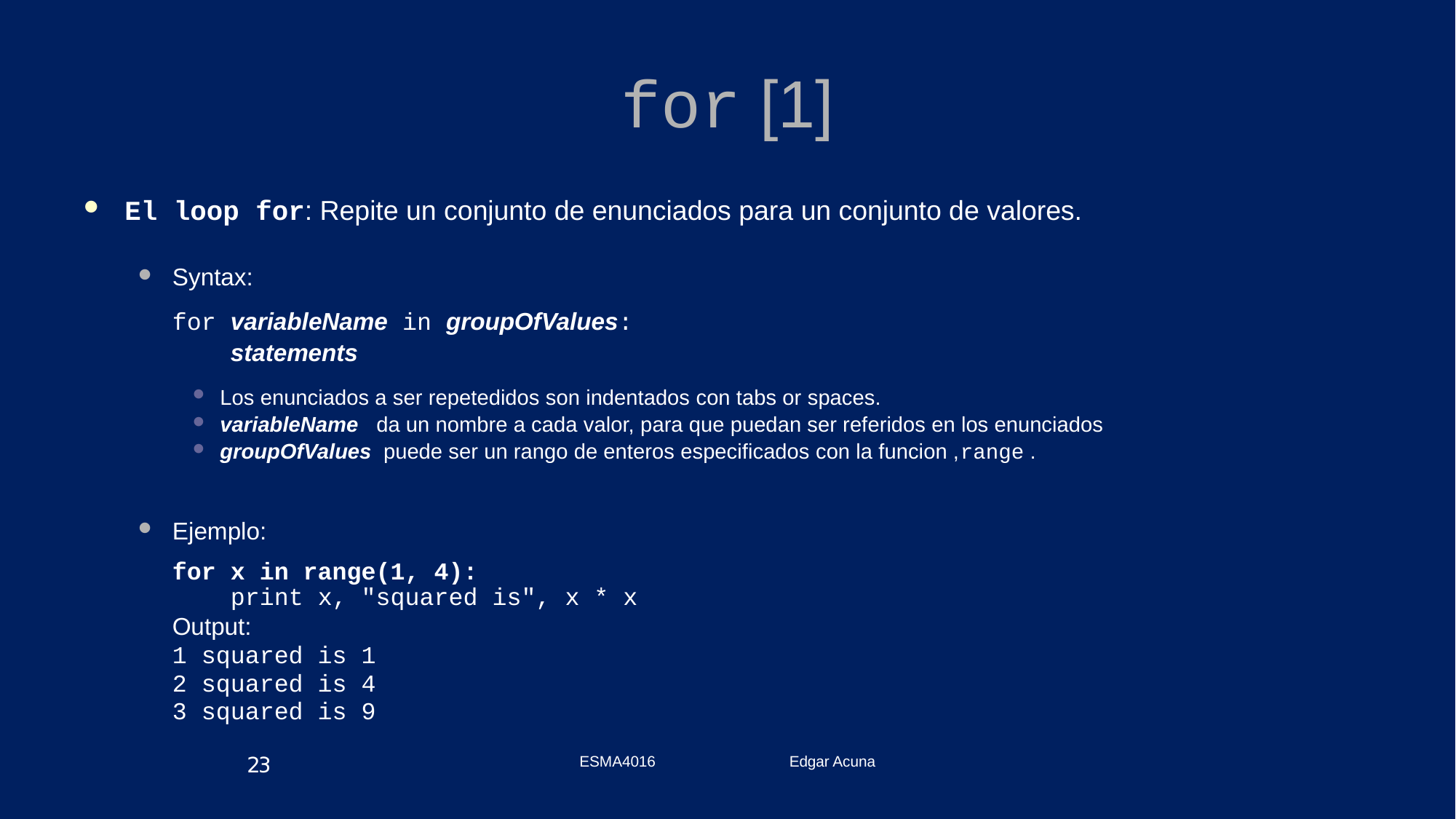

# for [1]
El loop for: Repite un conjunto de enunciados para un conjunto de valores.

Syntax:

	for variableName in groupOfValues:
	    statements

Los enunciados a ser repetedidos son indentados con tabs or spaces.
variableName   da un nombre a cada valor, para que puedan ser referidos en los enunciados
groupOfValues  puede ser un rango de enteros especificados con la funcion ,range .

Ejemplo:

	for x in range(1, 4):
	    print x, "squared is", x * x
	Output:
	1 squared is 1
	2 squared is 4
	3 squared is 9

23
ESMA4016                                Edgar Acuna